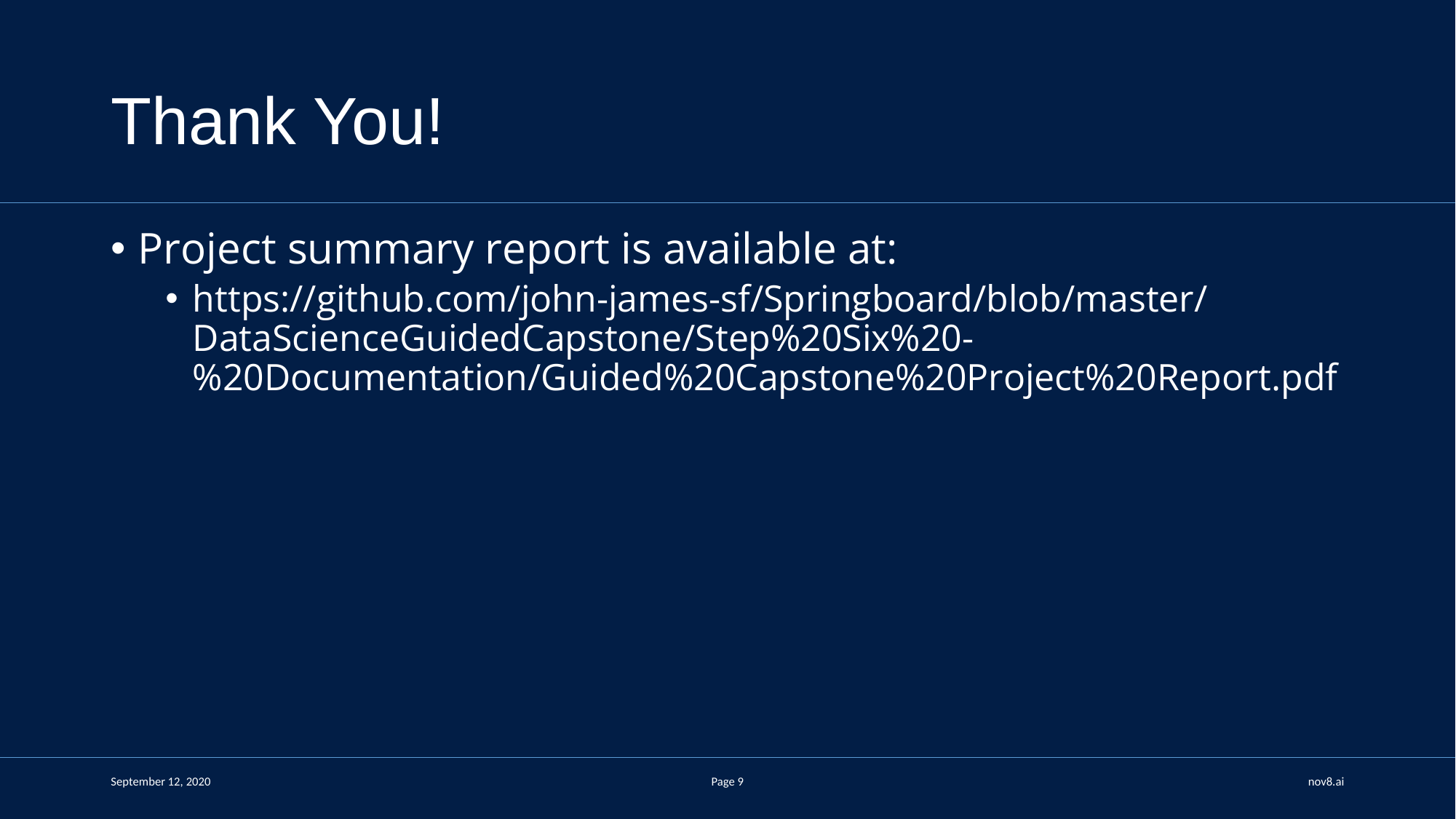

# Thank You!
Project summary report is available at:
https://github.com/john-james-sf/Springboard/blob/master/DataScienceGuidedCapstone/Step%20Six%20-%20Documentation/Guided%20Capstone%20Project%20Report.pdf
September 12, 2020
Page 9
nov8.ai